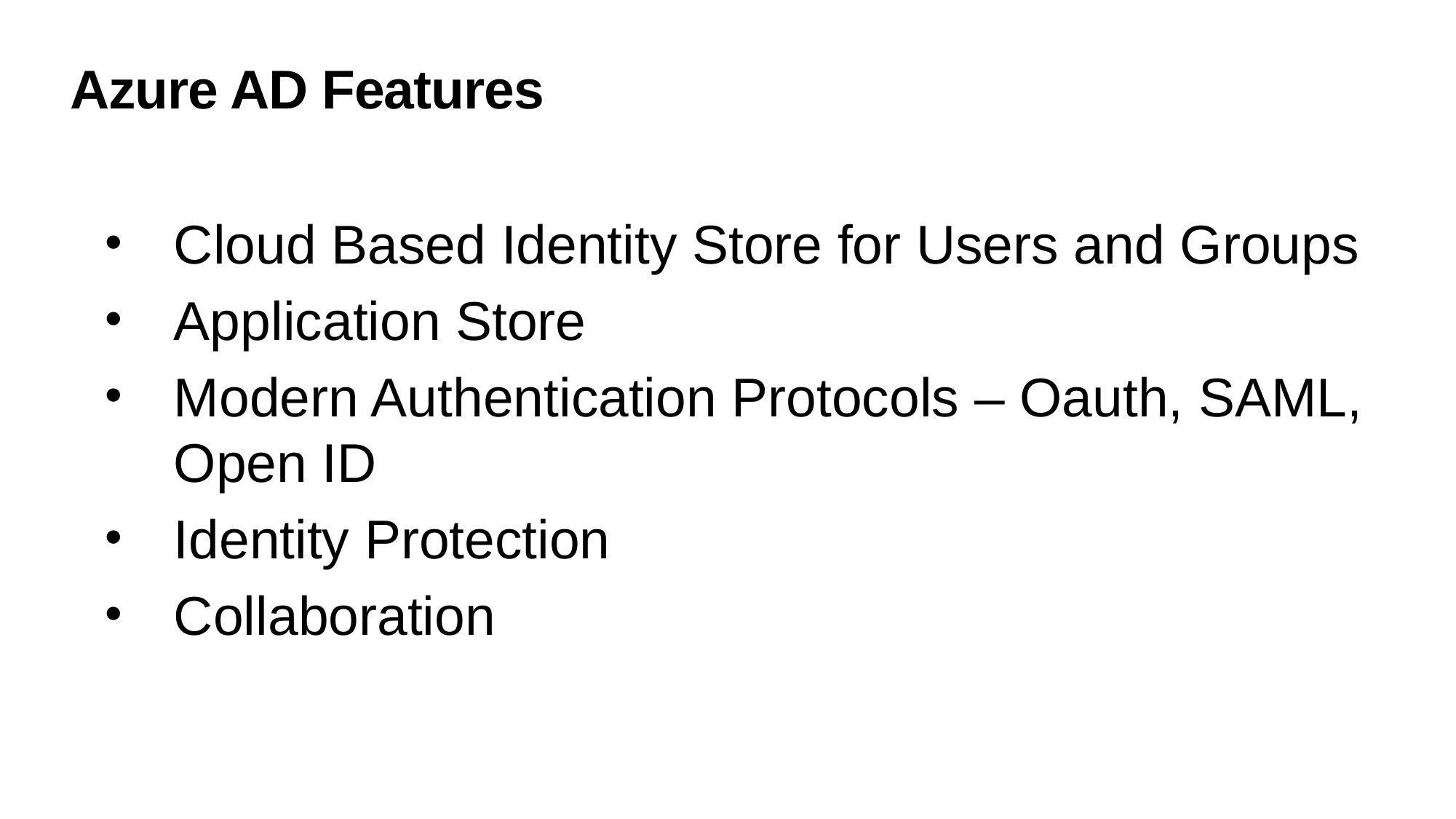

# Azure AD Features
Cloud Based Identity Store for Users and Groups
Application Store
Modern Authentication Protocols – Oauth, SAML, Open ID
Identity Protection
Collaboration